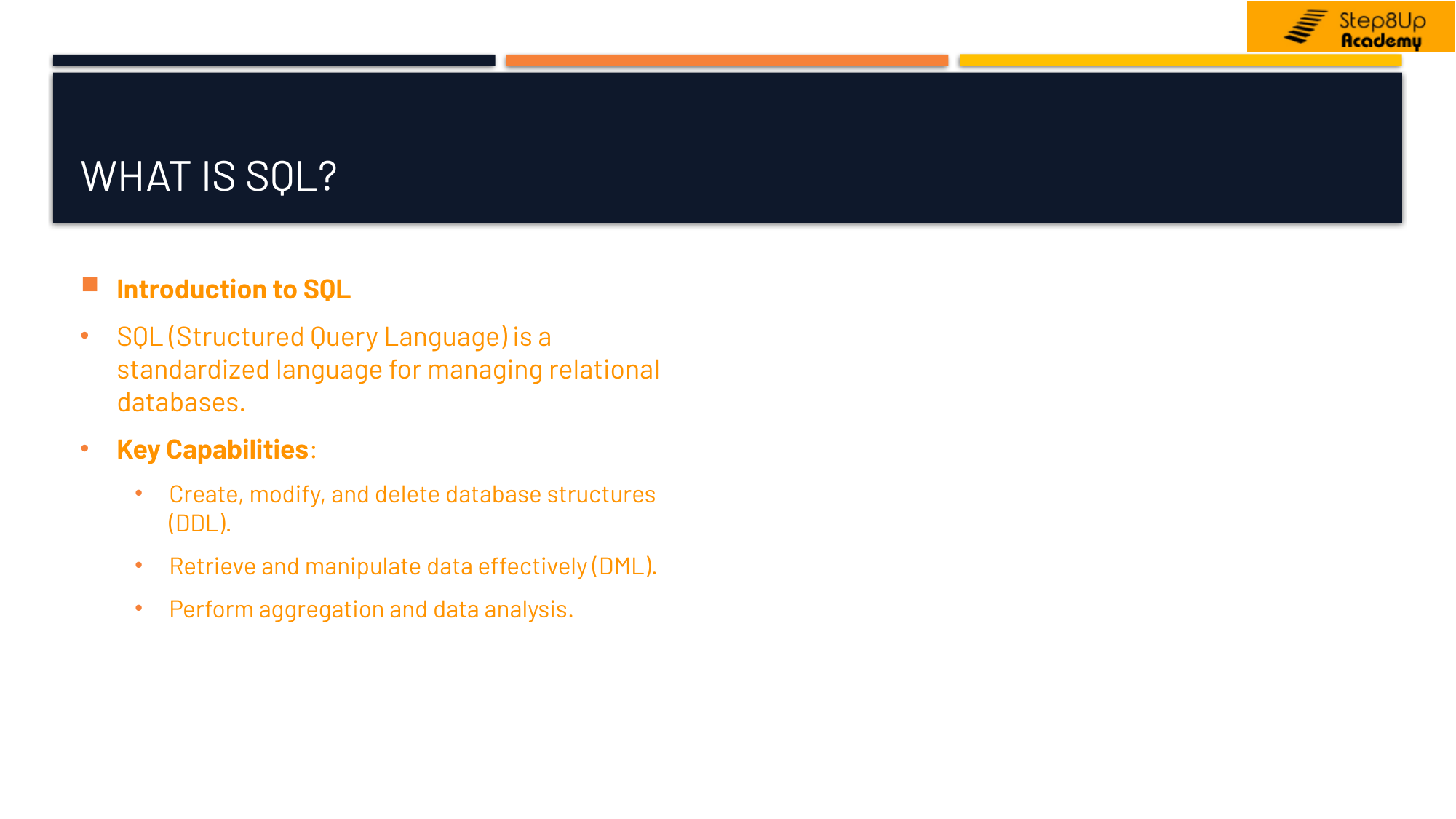

# What is SQL?
Introduction to SQL
SQL (Structured Query Language) is a standardized language for managing relational databases.
Key Capabilities:
Create, modify, and delete database structures (DDL).
Retrieve and manipulate data effectively (DML).
Perform aggregation and data analysis.